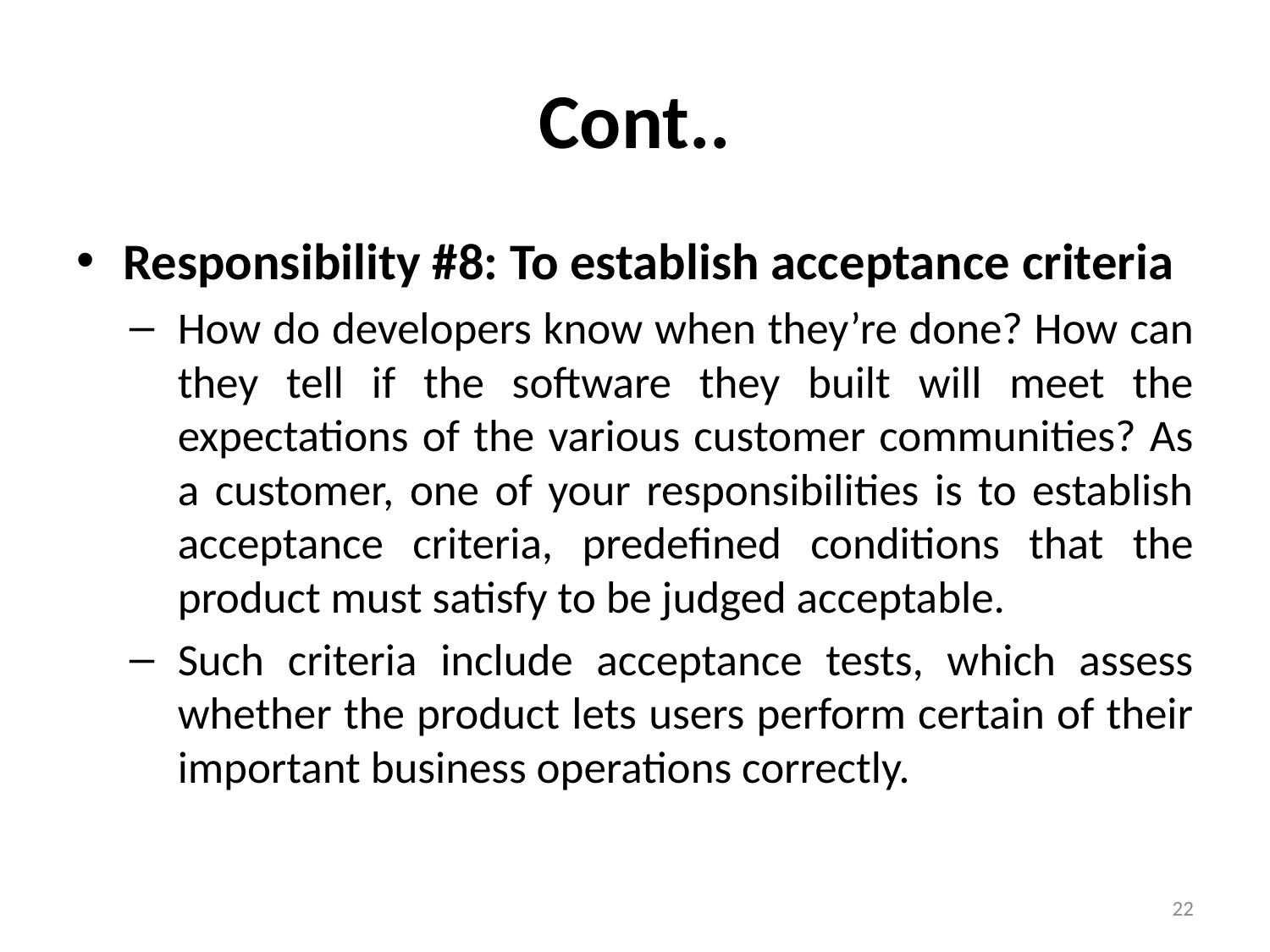

# Cont..
Responsibility #8: To establish acceptance criteria
How do developers know when they’re done? How can they tell if the software they built will meet the expectations of the various customer communities? As a customer, one of your responsibilities is to establish acceptance criteria, predefined conditions that the product must satisfy to be judged acceptable.
Such criteria include acceptance tests, which assess whether the product lets users perform certain of their important business operations correctly.
22